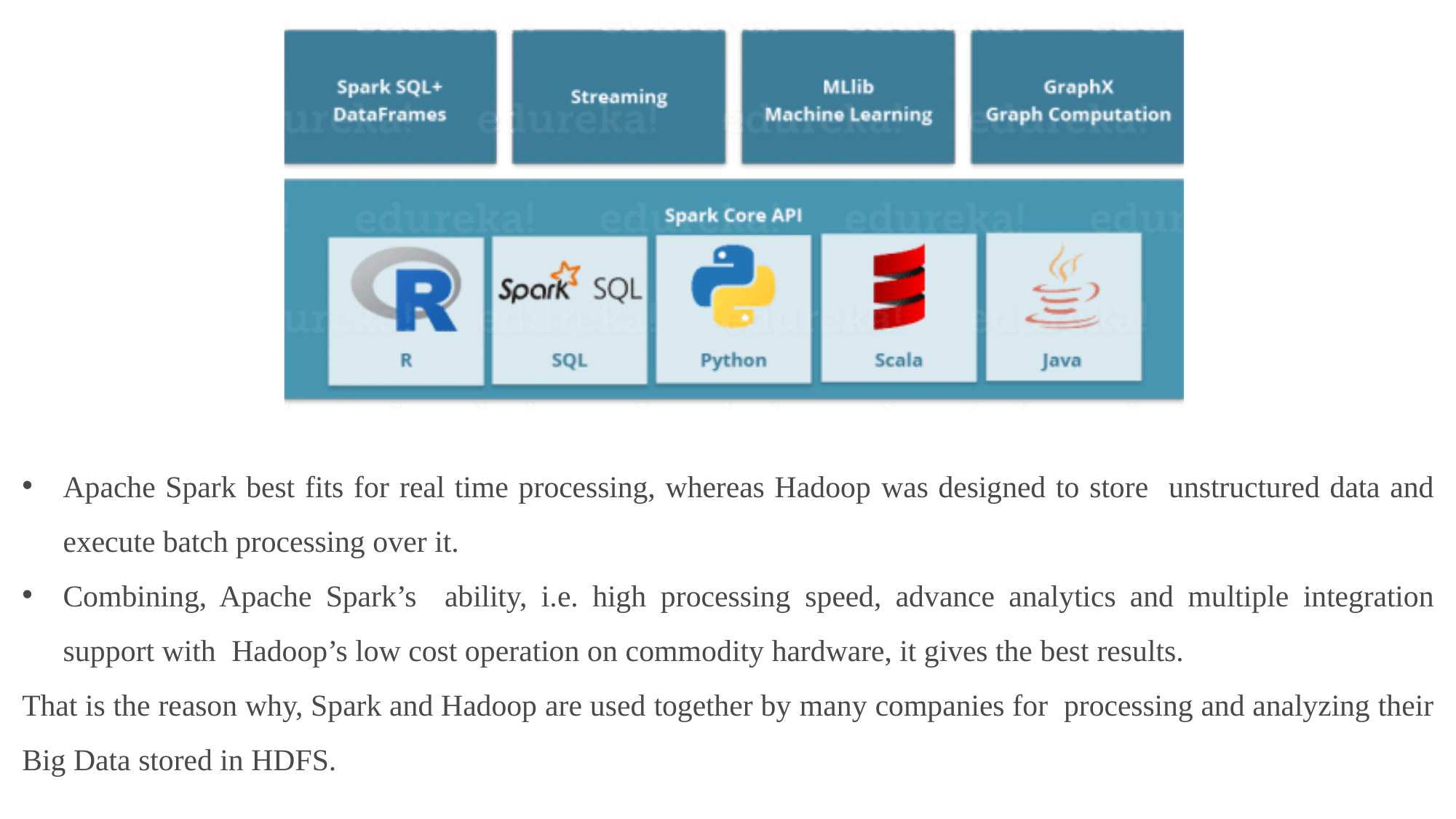

Apache Spark best fits for real time processing, whereas Hadoop was designed to store  unstructured data and execute batch processing over it.
Combining, Apache Spark’s  ability, i.e. high processing speed, advance analytics and multiple integration support with  Hadoop’s low cost operation on commodity hardware, it gives the best results.
That is the reason why, Spark and Hadoop are used together by many companies for  processing and analyzing their Big Data stored in HDFS.